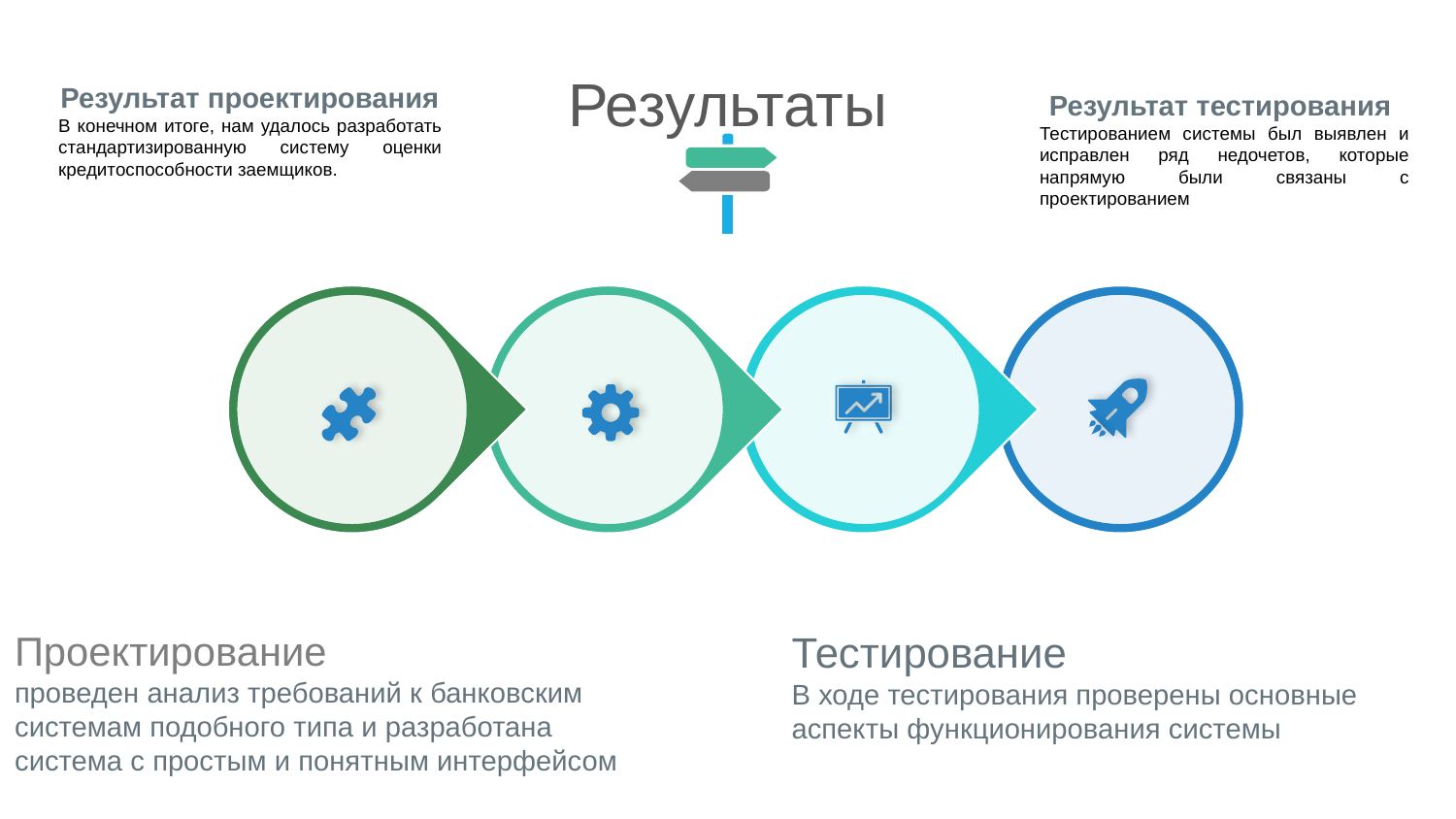

Результаты
Результат проектирования
В конечном итоге, нам удалось разработать стандартизированную систему оценки кредитоспособности заемщиков.
Результат тестирования
Тестированием системы был выявлен и исправлен ряд недочетов, которые напрямую были связаны с проектированием

Проектирование
проведен анализ требований к банковским системам подобного типа и разработана система с простым и понятным интерфейсом
Тестирование
В ходе тестирования проверены основные аспекты функционирования системы